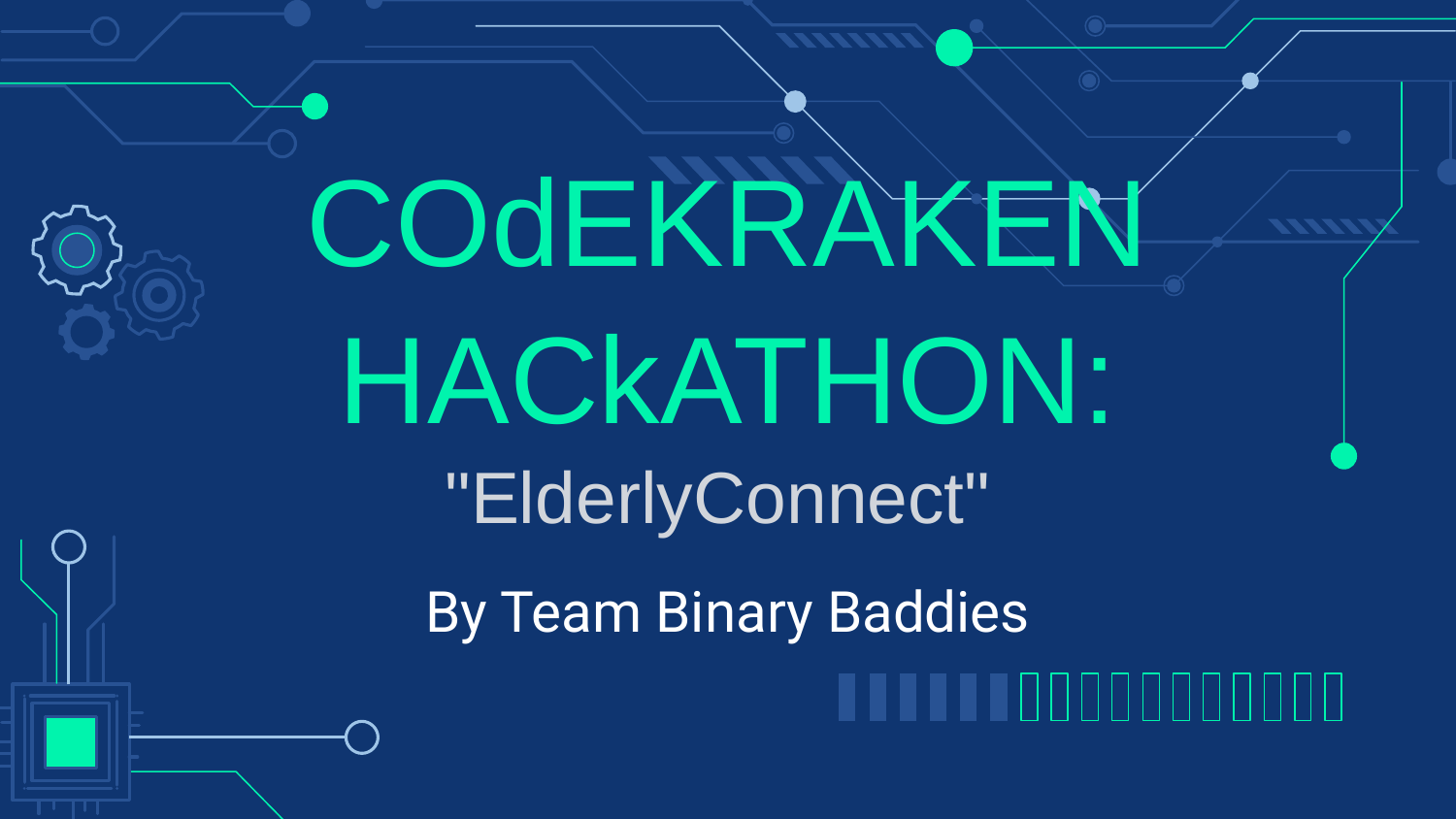

# COdEKRAKEN HACkATHON: "ElderlyConnect"
By Team Binary Baddies